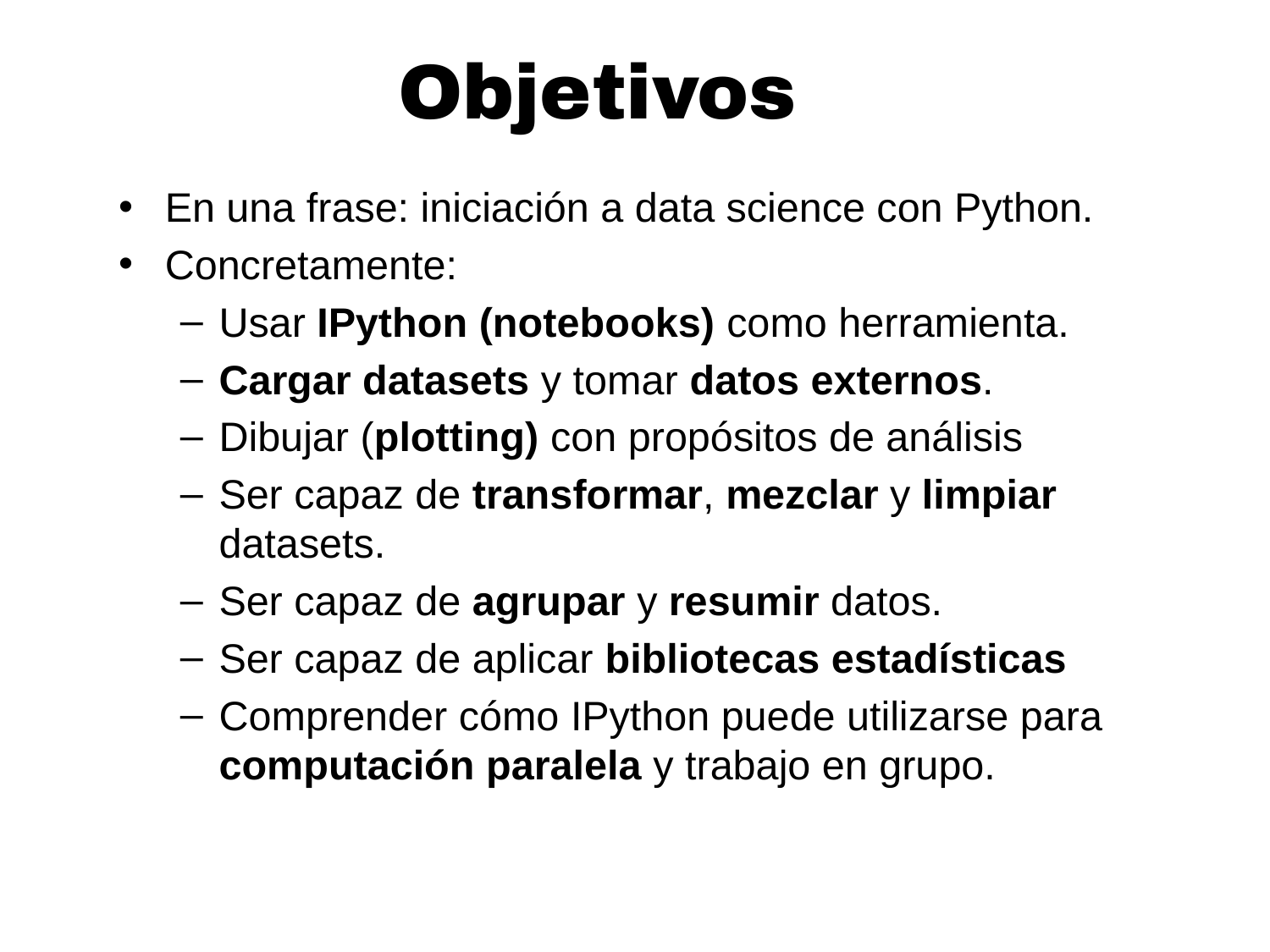

Objetivos
En una frase: iniciación a data science con Python.
Concretamente:
Usar IPython (notebooks) como herramienta.
Cargar datasets y tomar datos externos.
Dibujar (plotting) con propósitos de análisis
Ser capaz de transformar, mezclar y limpiar datasets.
Ser capaz de agrupar y resumir datos.
Ser capaz de aplicar bibliotecas estadísticas
Comprender cómo IPython puede utilizarse para computación paralela y trabajo en grupo.
7